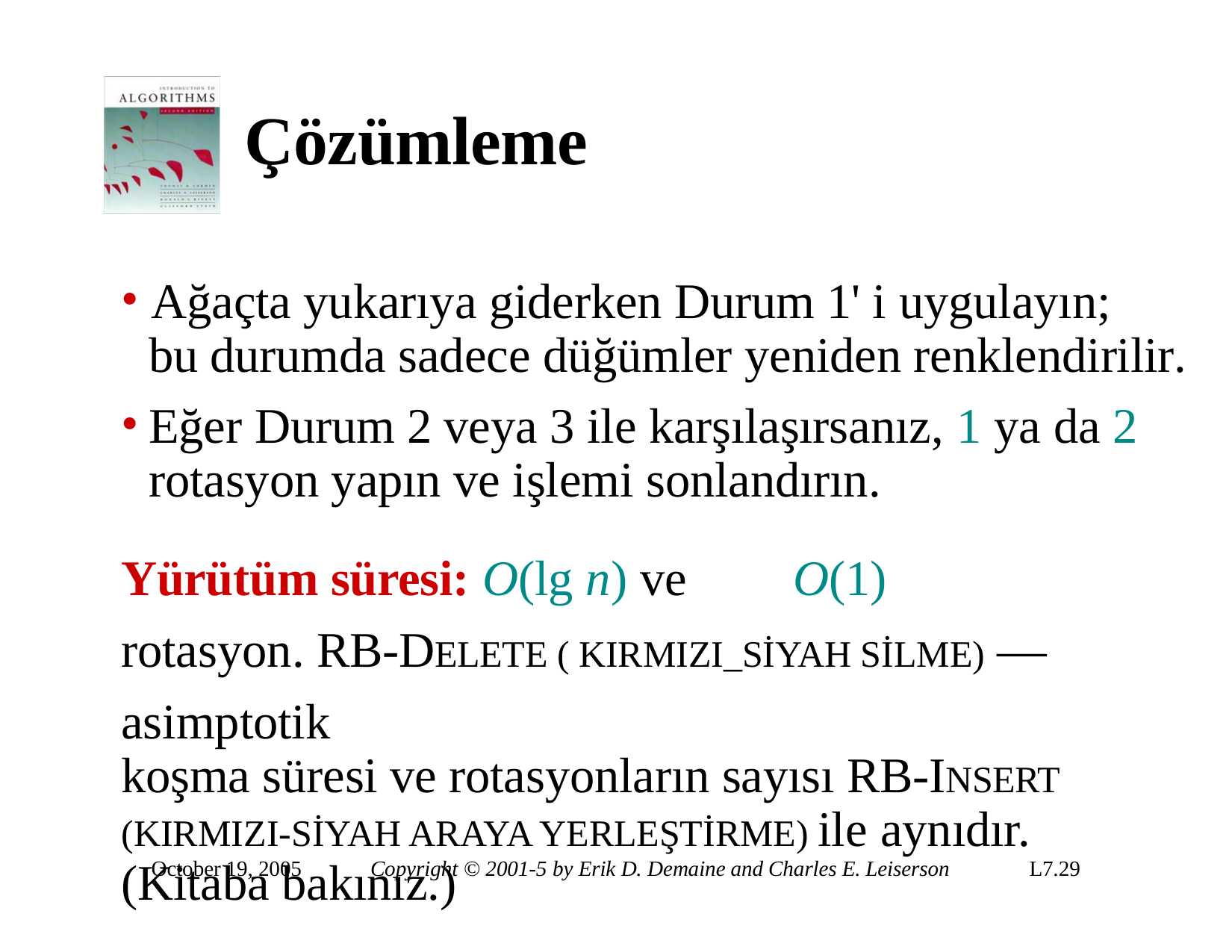

# Çözümleme
Ağaçta yukarıya giderken Durum 1' i uygulayın;
bu durumda sadece düğümler yeniden renklendirilir.

Eğer Durum 2 veya 3 ile karşılaşırsanız, 1 ya da 2
rotasyon yapın ve işlemi sonlandırın.

Yürütüm süresi: O(lg n) ve	O(1) rotasyon. RB-DELETE ( KIRMIZI_SİYAH SİLME) — asimptotik
koşma süresi ve rotasyonların sayısı RB-INSERT
(KIRMIZI-SİYAH ARAYA YERLEŞTİRME) ile aynıdır.
(Kitaba bakınız.)
October 19, 2005
Copyright © 2001-5 by Erik D. Demaine and Charles E. Leiserson
L7.29